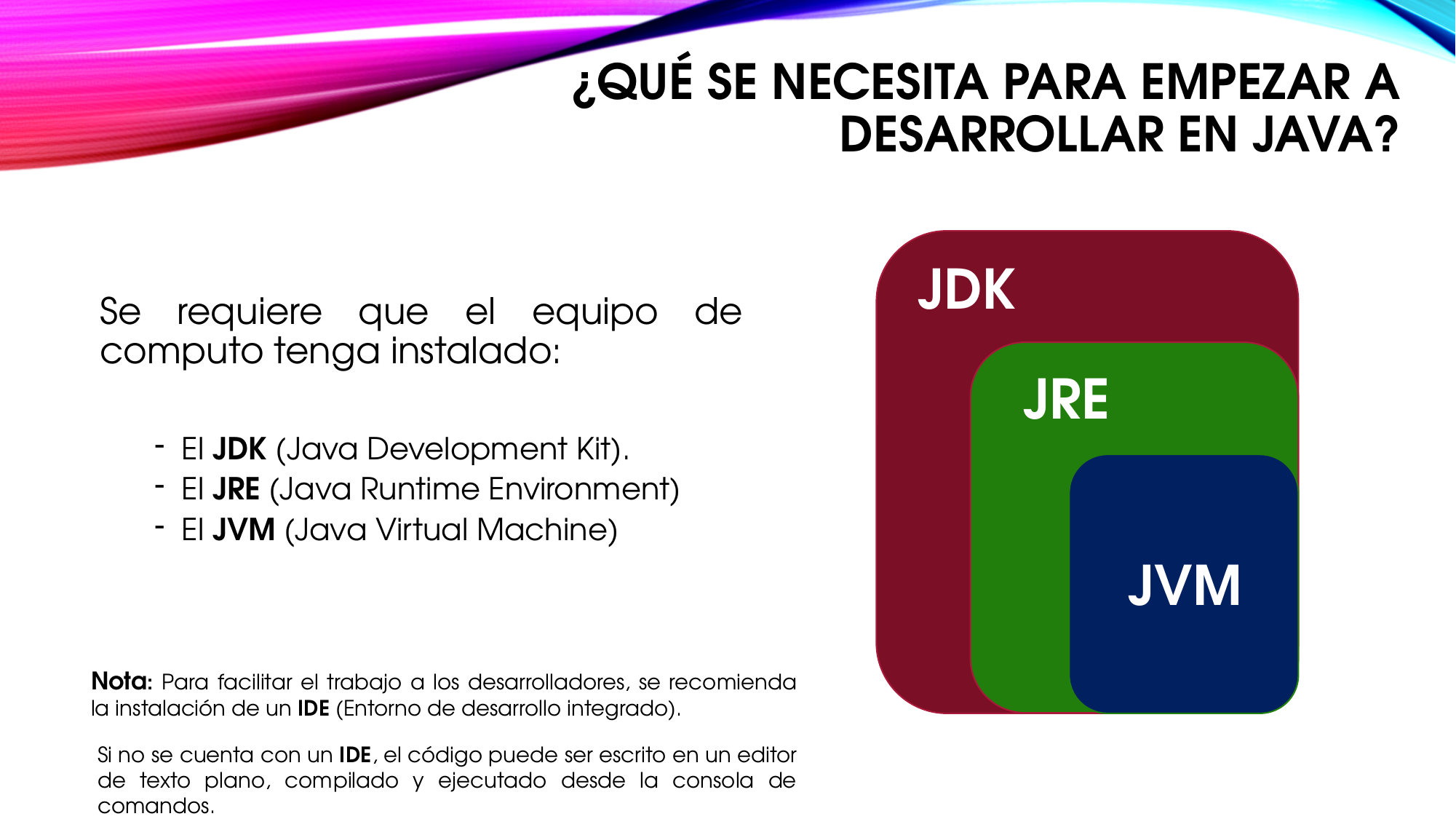

# ¿Qué se necesita para empezar a desarrollar en java?

JDK
Se requiere que el equipo de computo tenga instalado:

El JDK (Java Development Kit).
El JRE (Java Runtime Environment)
El JVM (Java Virtual Machine)

JRE

JVM
Nota: Para facilitar el trabajo a los desarrolladores, se recomienda la instalación de un IDE (Entorno de desarrollo integrado).
Si no se cuenta con un IDE, el código puede ser escrito en un editor de texto plano, compilado y ejecutado desde la consola de comandos.